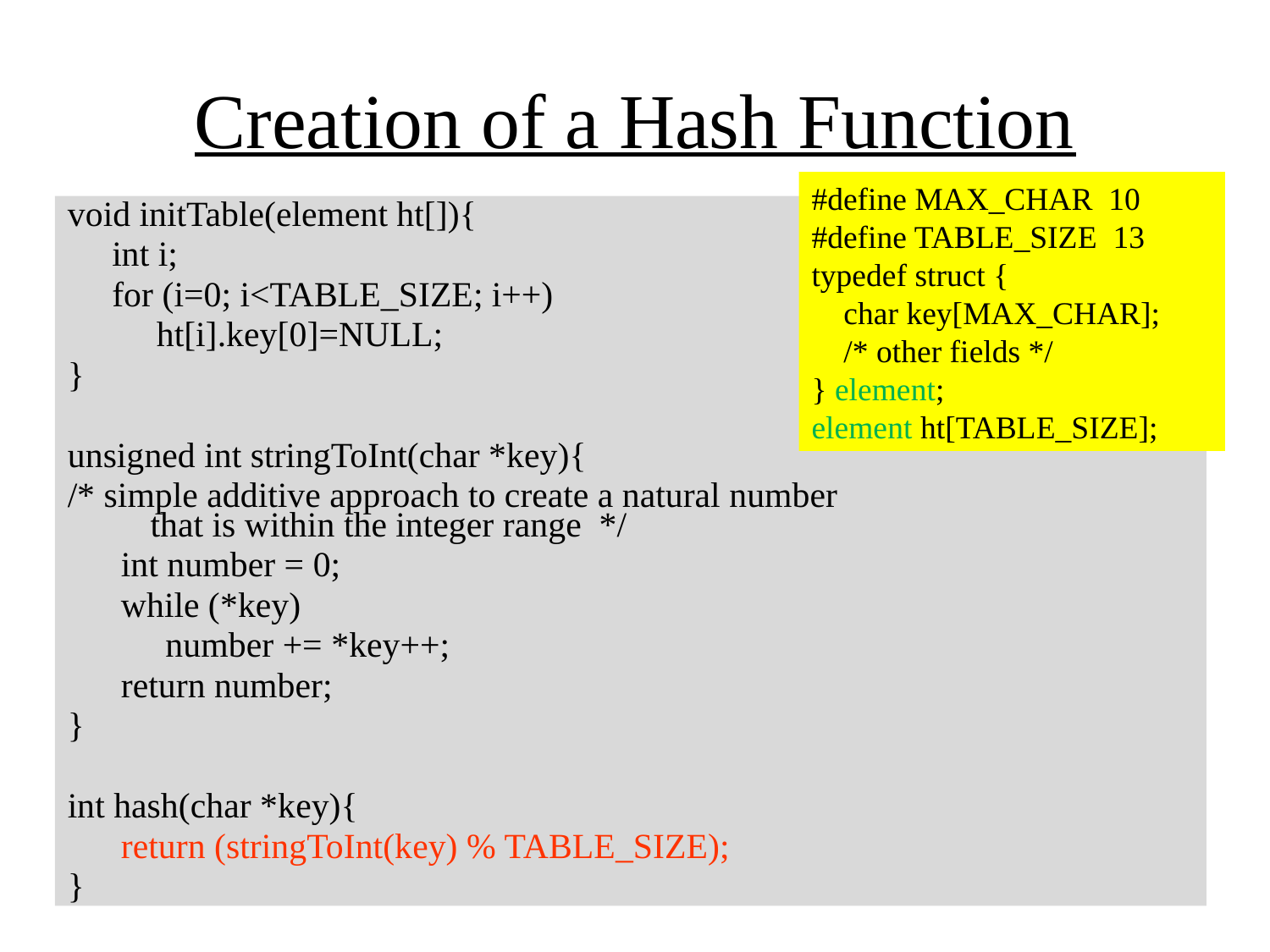

# Creation of a Hash Function
#define MAX_CHAR  10
#define TABLE_SIZE  13
typedef struct {
    char key[MAX_CHAR];
    /* other fields */
} element;
element ht[TABLE_SIZE];
void initTable(element ht[]){
     int i;
     for (i=0; i<TABLE_SIZE; i++)
          ht[i].key[0]=NULL;
}

unsigned int stringToInt(char *key){
/* simple additive approach to create a natural number
 that is within the integer range  */
      int number = 0;
      while (*key)
           number += *key++;
      return number;
}

int hash(char *key){
      return (stringToInt(key) % TABLE_SIZE);
}
17